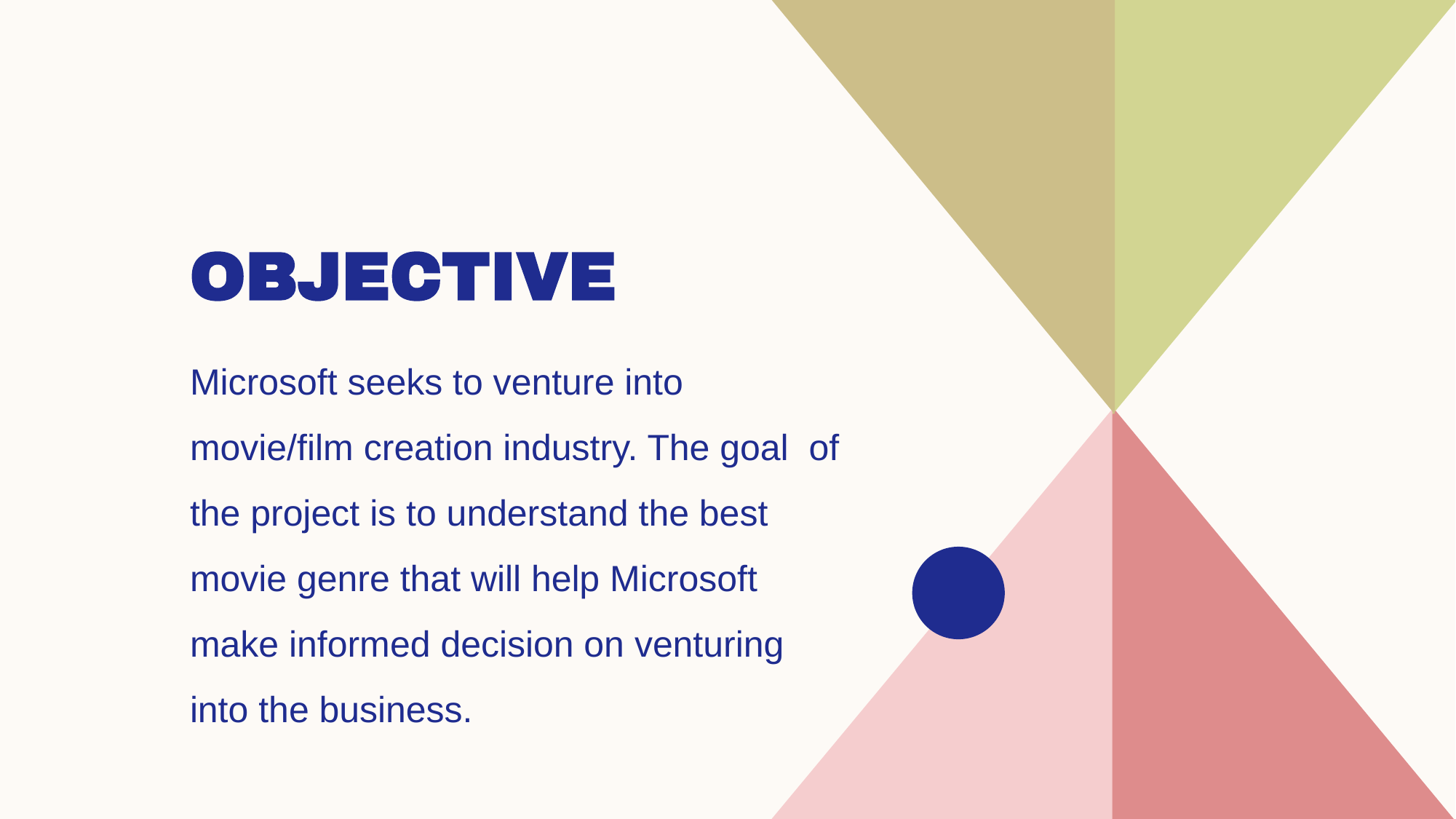

# Objective
Microsoft seeks to venture into movie/film creation industry. The goal  of the project is to understand the best movie genre that will help Microsoft make informed decision on venturing into the business.